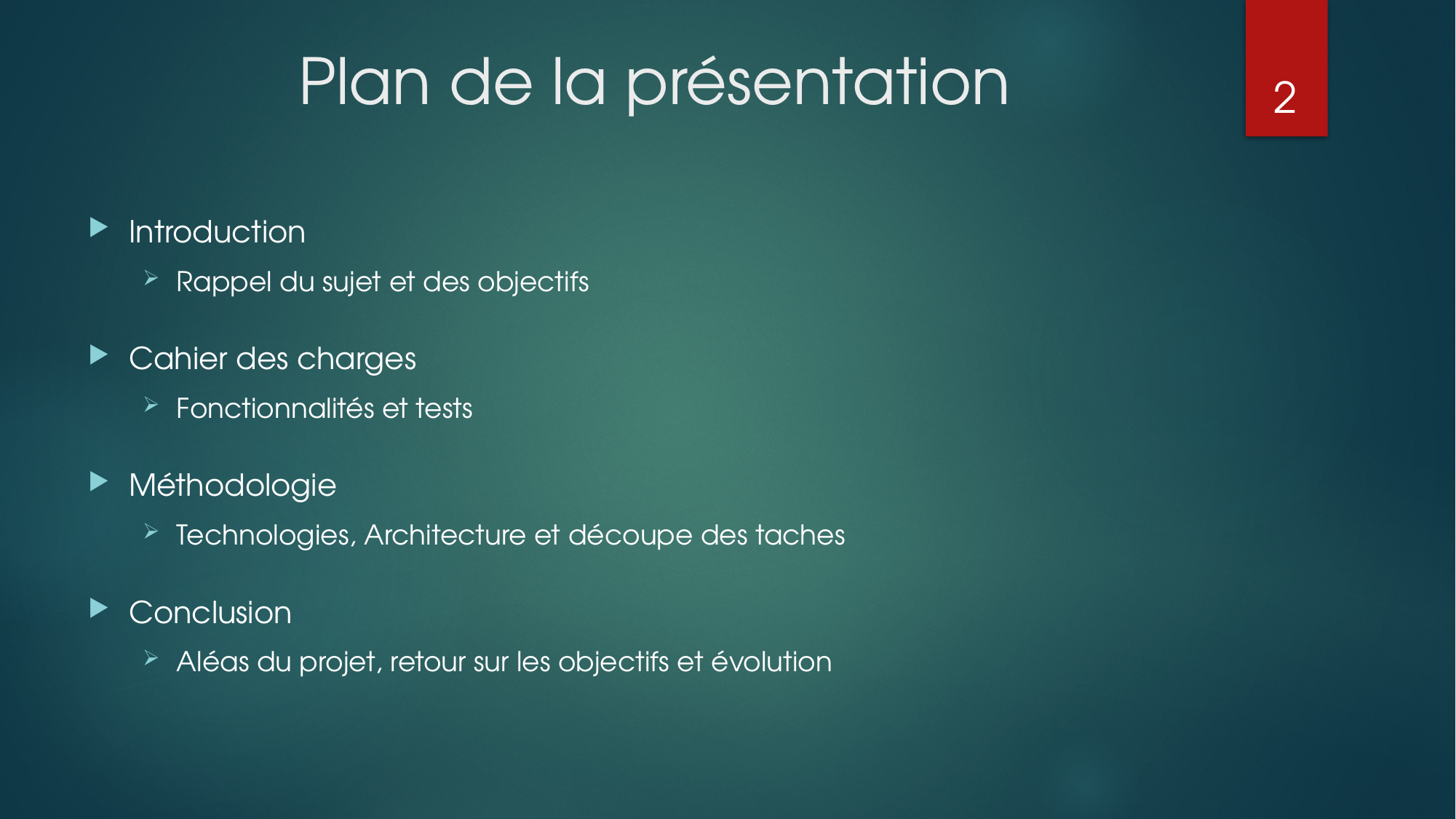

# Plan de la présentation
2
Introduction
Rappel du sujet et des objectifs

Cahier des charges
Fonctionnalités et tests
Méthodologie
Technologies, Architecture et découpe des taches

Conclusion
Aléas du projet, retour sur les objectifs et évolution